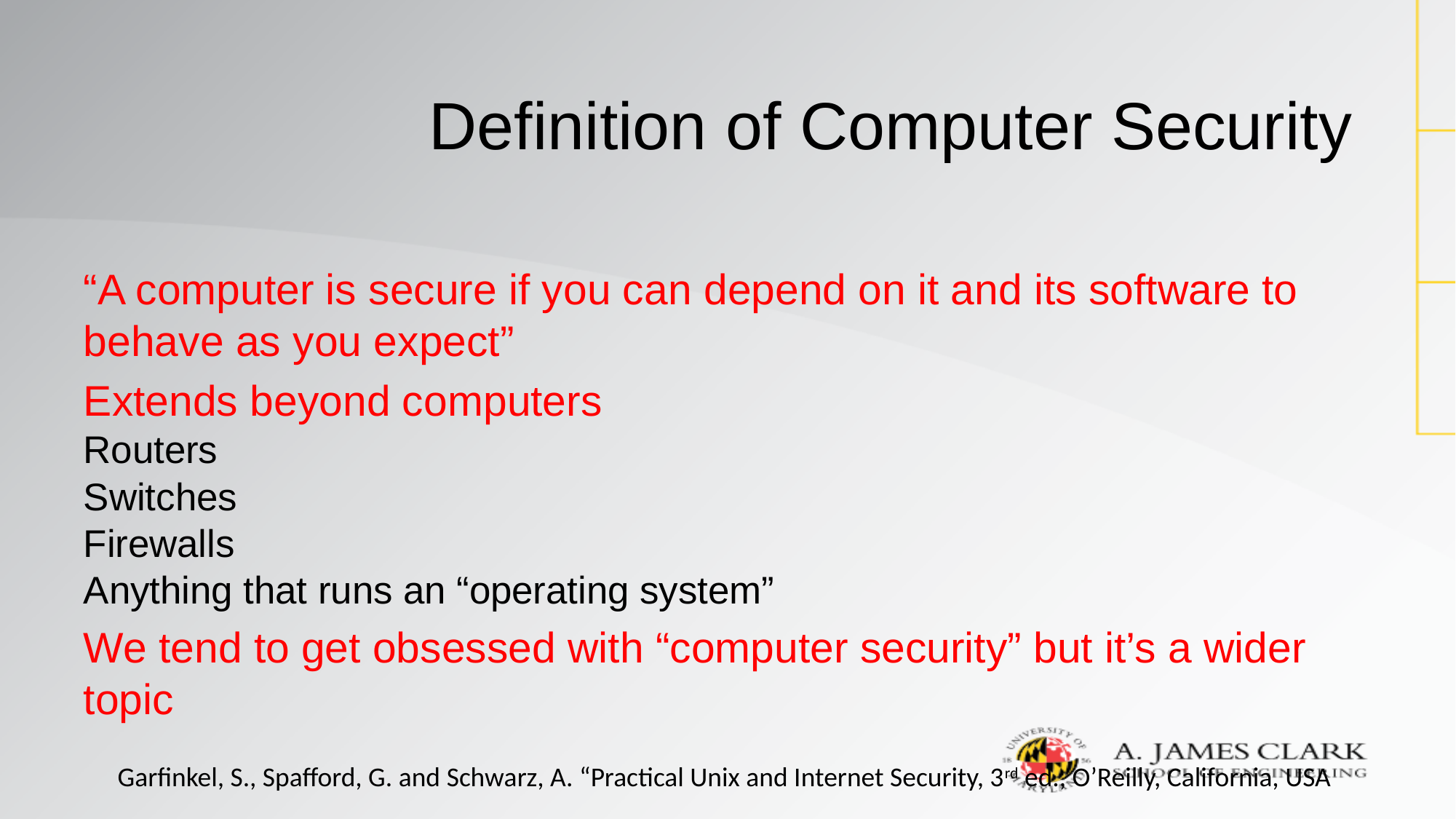

# Definition of Computer Security
“A computer is secure if you can depend on it and its software to behave as you expect”
Extends beyond computers
Routers
Switches
Firewalls
Anything that runs an “operating system”
We tend to get obsessed with “computer security” but it’s a wider topic
Garfinkel, S., Spafford, G. and Schwarz, A. “Practical Unix and Internet Security, 3rd ed., O’Reilly, California, USA